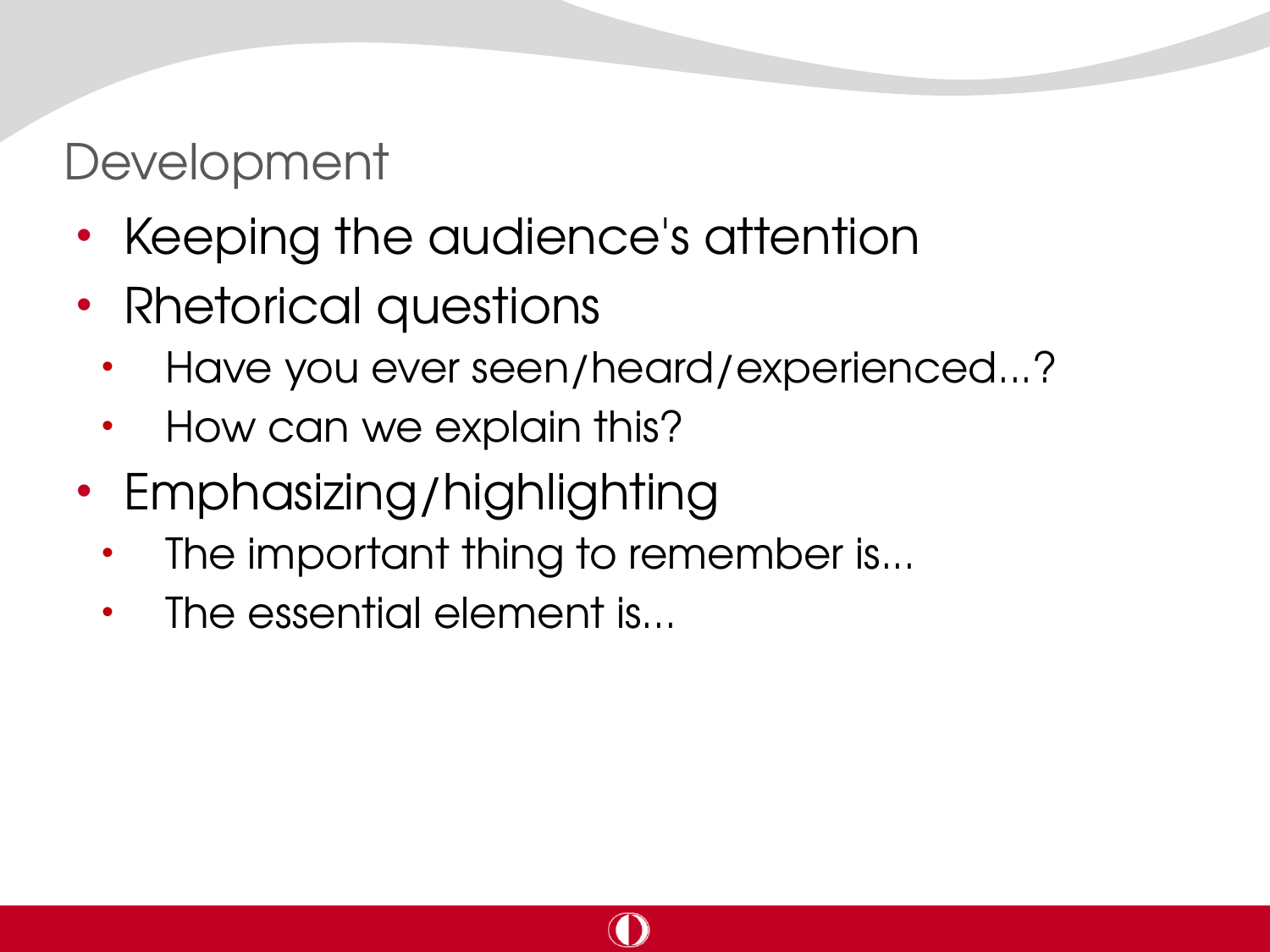

# Development
Keeping the audience's attention
Rhetorical questions
Have you ever seen/heard/experienced...?
How can we explain this?
Emphasizing/highlighting
The important thing to remember is...
The essential element is...